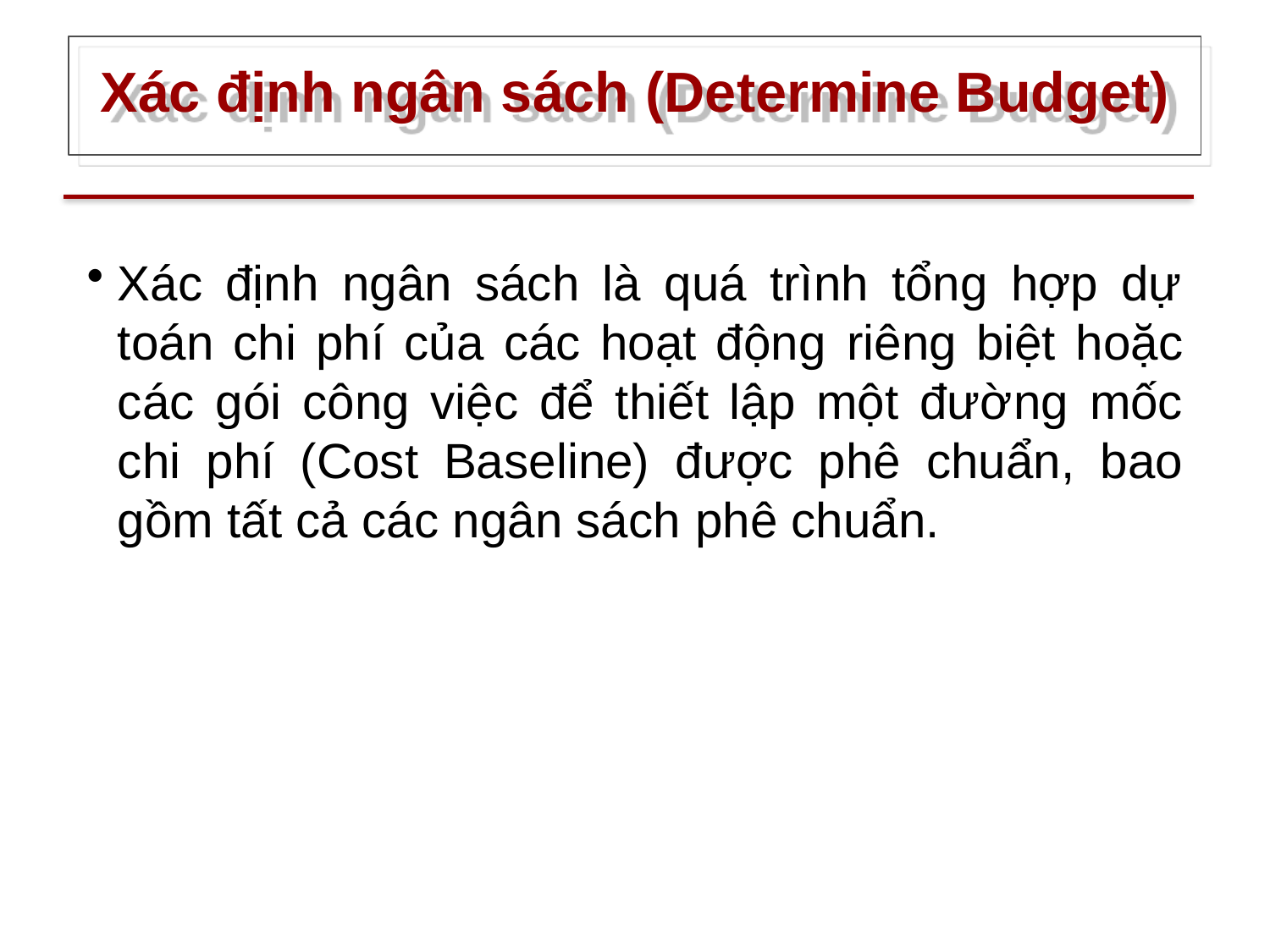

# Xác định ngân sách (Determine Budget)
Xác định ngân sách là quá trình tổng hợp dự toán chi phí của các hoạt động riêng biệt hoặc các gói công việc để thiết lập một đường mốc chi phí (Cost Baseline) được phê chuẩn, bao gồm tất cả các ngân sách phê chuẩn.